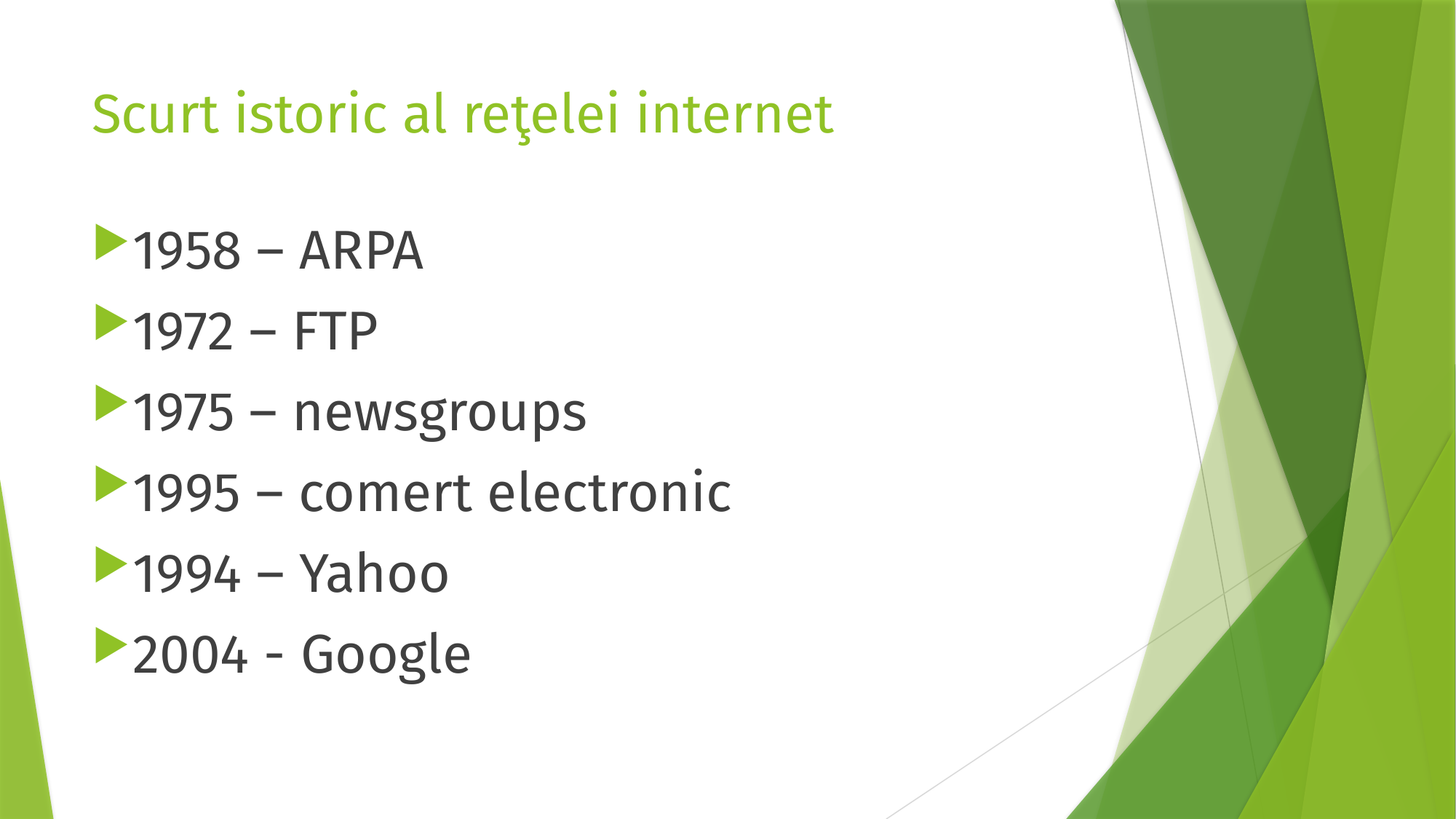

# Scurt istoric al reţelei internet
1958 – ARPA
1972 – FTP
1975 – newsgroups
1995 – comert electronic
1994 – Yahoo
2004 - Google